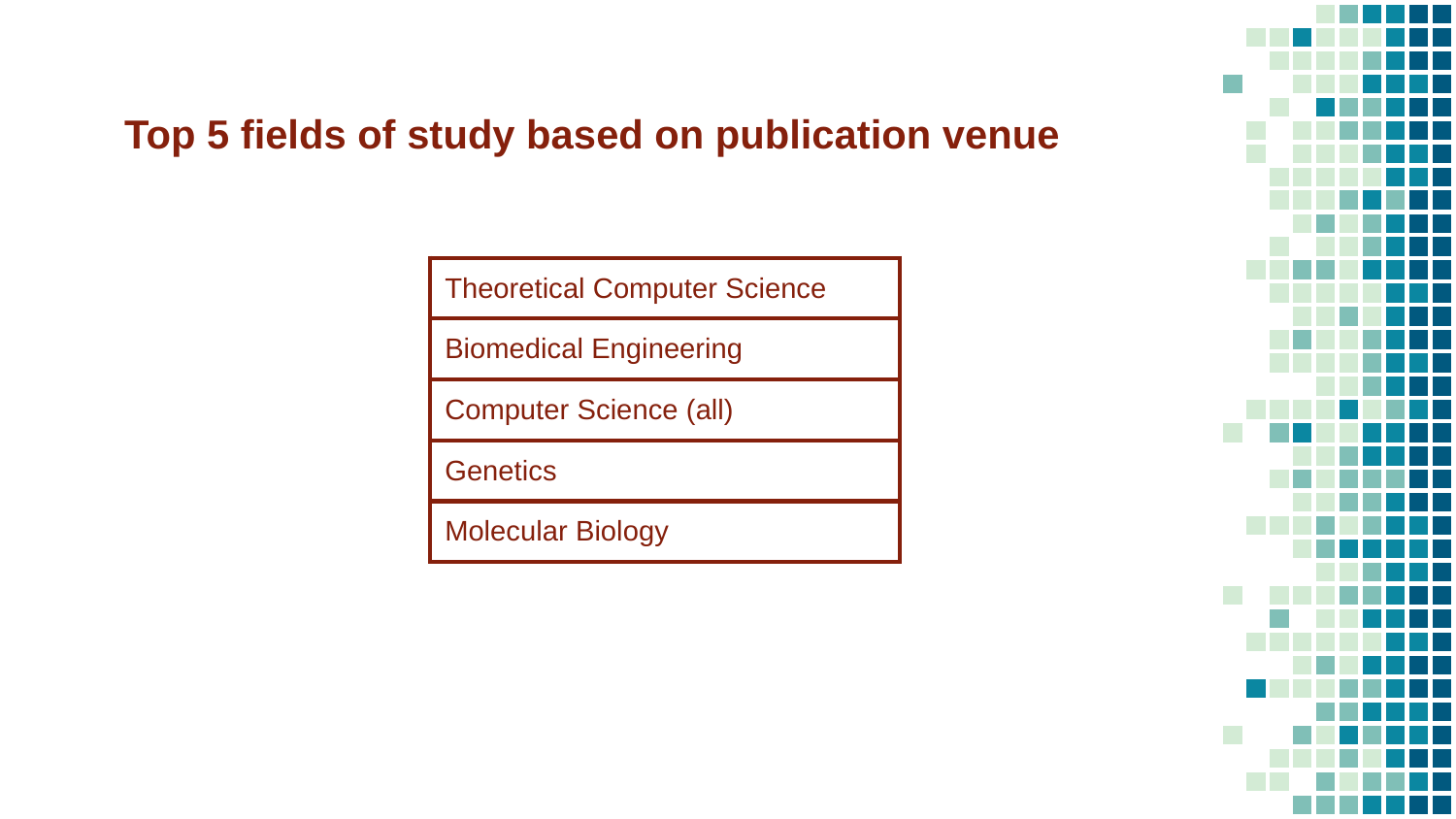

Top 5 fields of study based on publication venue
| Theoretical Computer Science |
| --- |
| Biomedical Engineering |
| Computer Science (all) |
| Genetics |
| Molecular Biology |